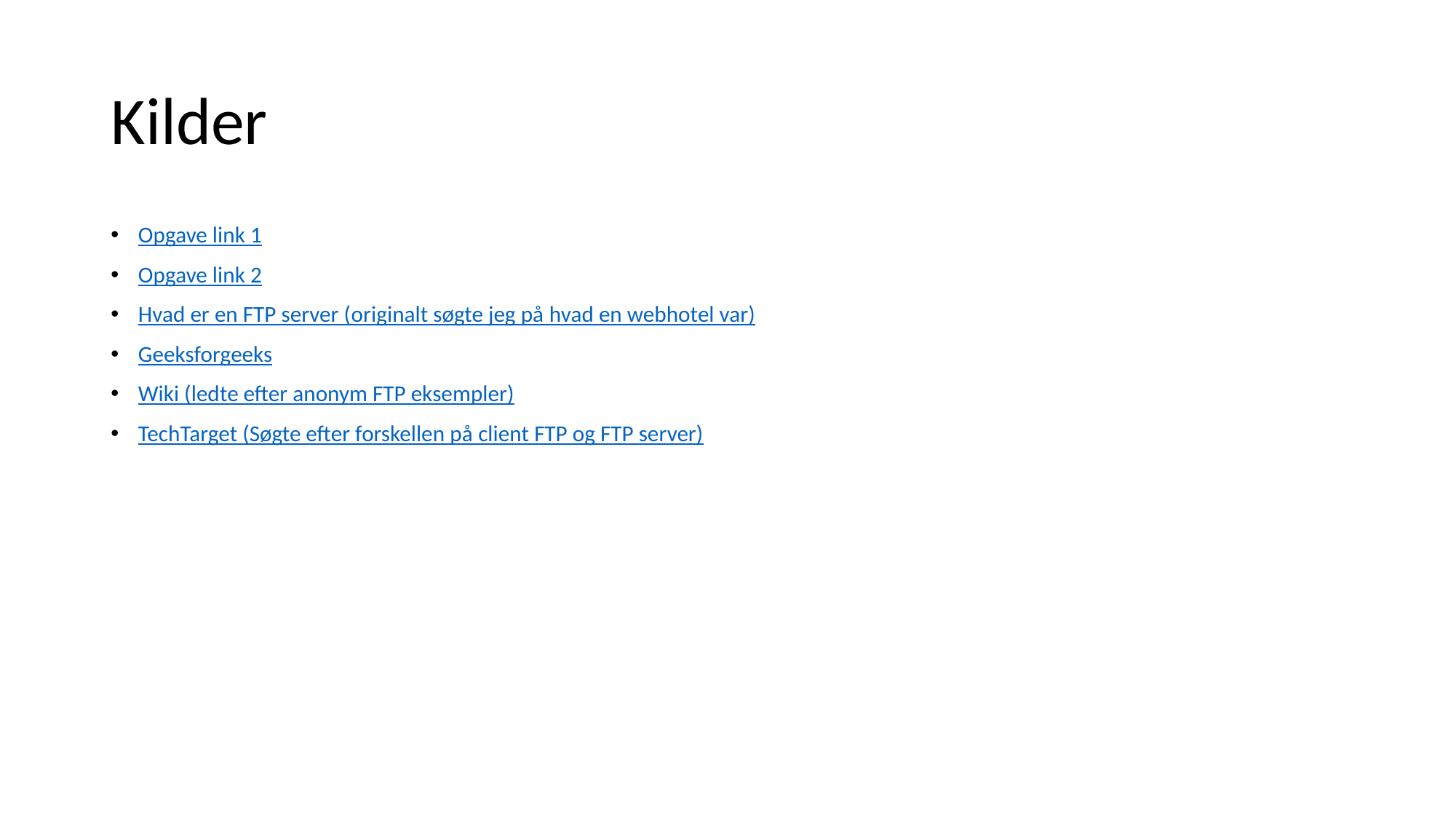

# Kilder
Opgave link 1
Opgave link 2
Hvad er en FTP server (originalt søgte jeg på hvad en webhotel var)
Geeksforgeeks
Wiki (ledte efter anonym FTP eksempler)
TechTarget (Søgte efter forskellen på client FTP og FTP server)